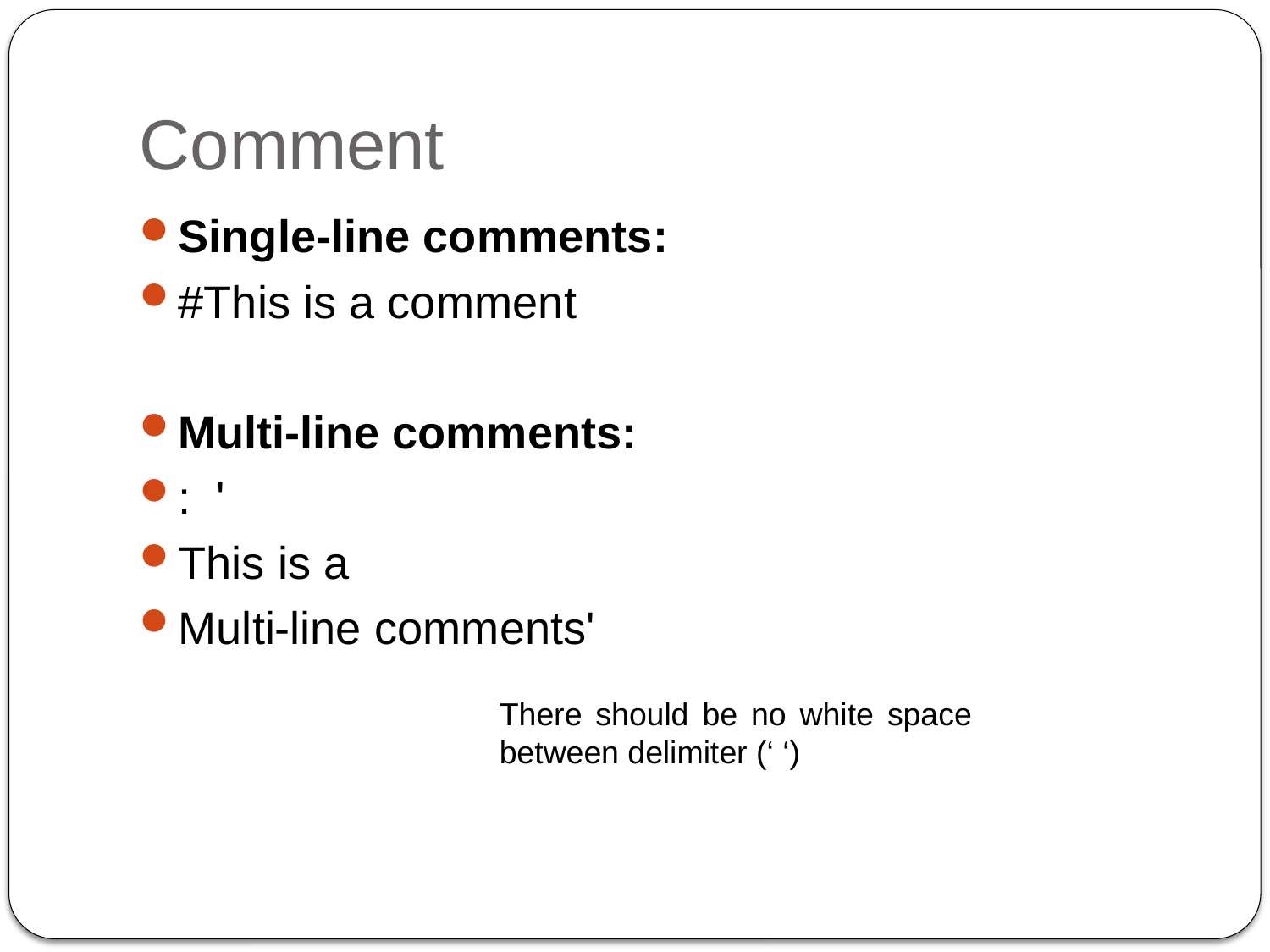

# Comment
Single-line comments:
#This is a comment

Multi-line comments:
:  '
This is a
Multi-line comments'
There should be no white space between delimiter (‘ ‘)